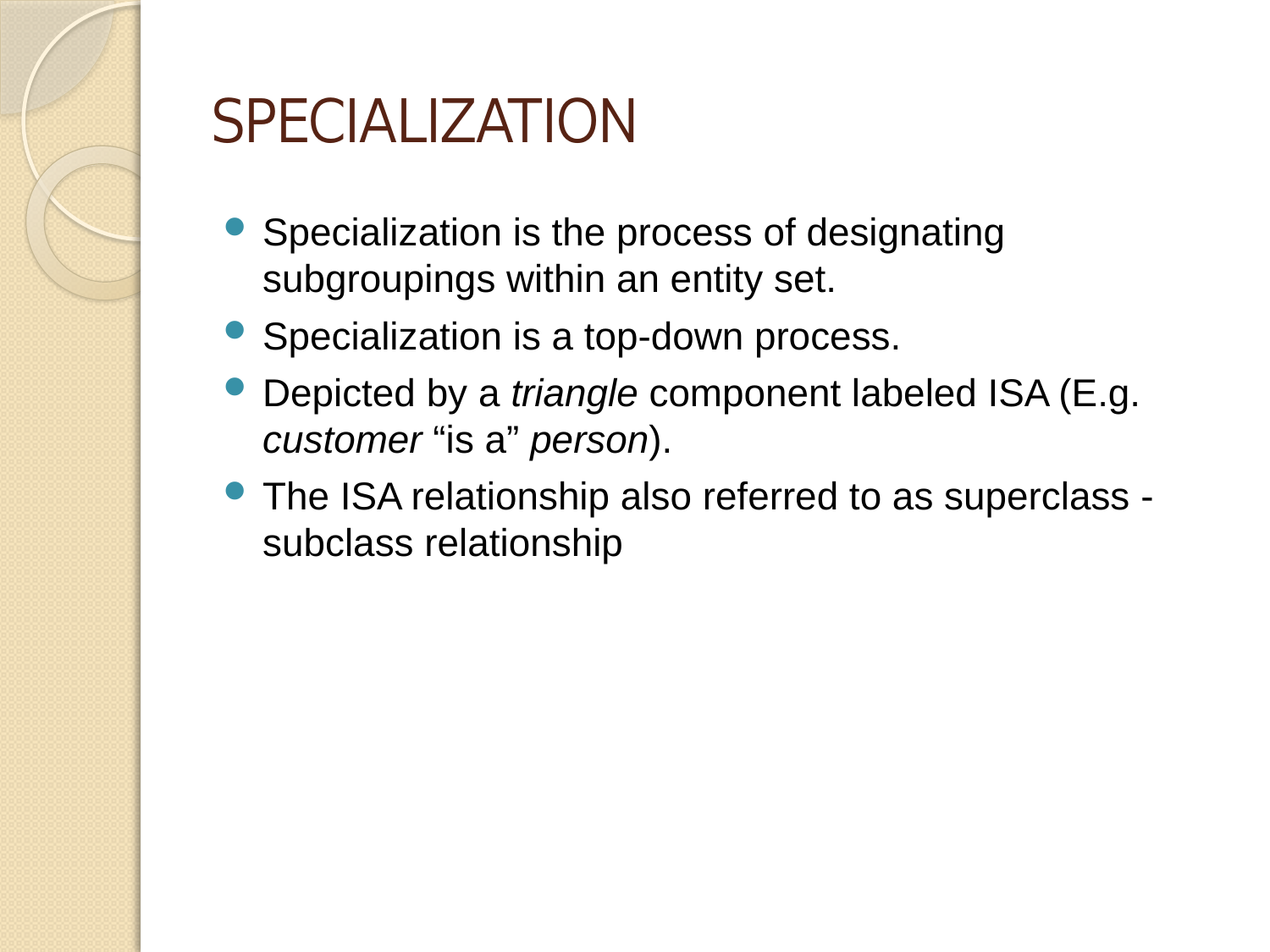

# SPECIALIZATION
Specialization is the process of designating subgroupings within an entity set.
Specialization is a top-down process.
Depicted by a triangle component labeled ISA (E.g. customer “is a” person).
The ISA relationship also referred to as superclass - subclass relationship